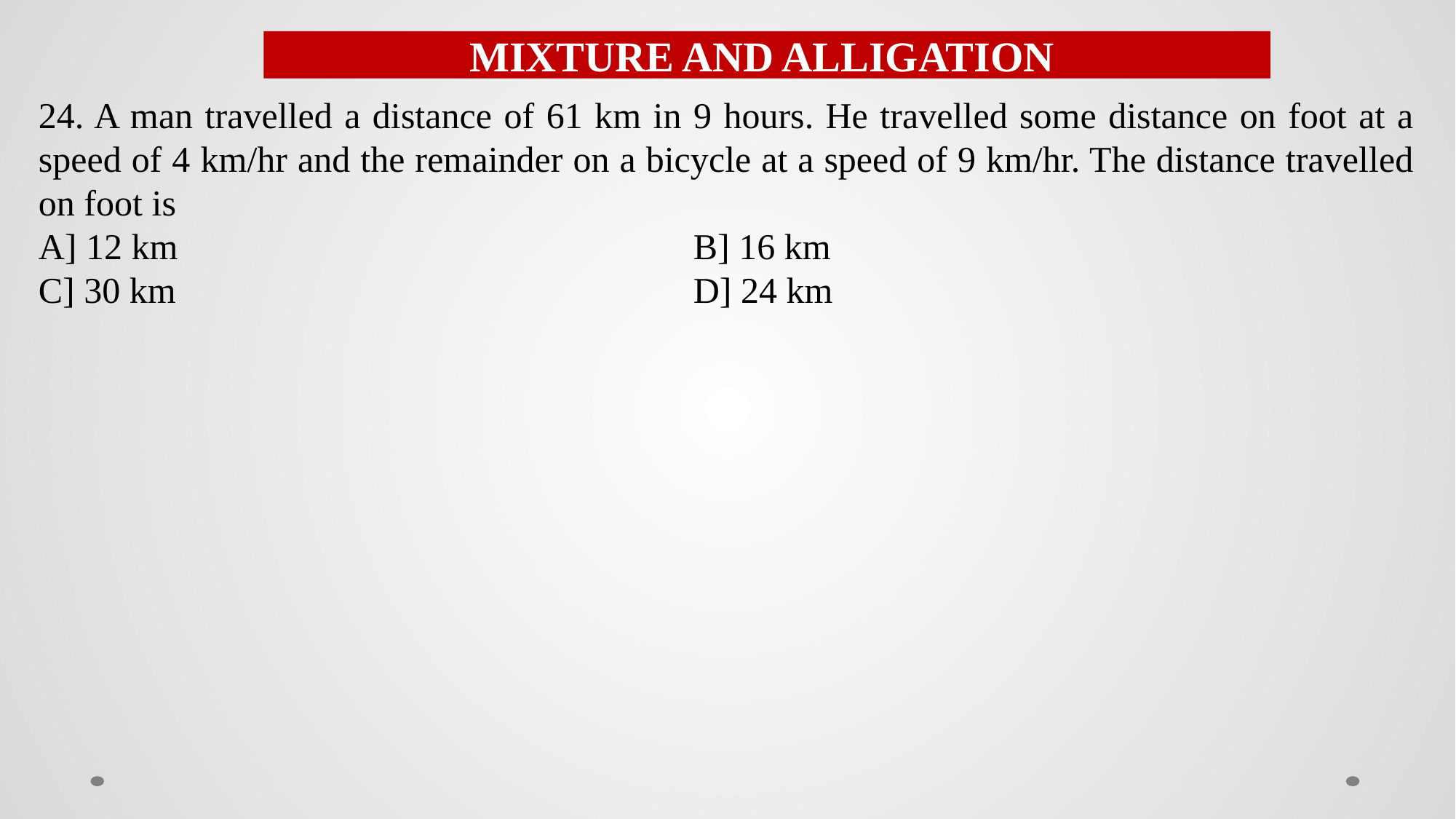

MIXTURE AND ALLIGATION
24. A man travelled a distance of 61 km in 9 hours. He travelled some distance on foot at a speed of 4 km/hr and the remainder on a bicycle at a speed of 9 km/hr. The distance travelled on foot is
A] 12 km					B] 16 km
C] 30 km					D] 24 km